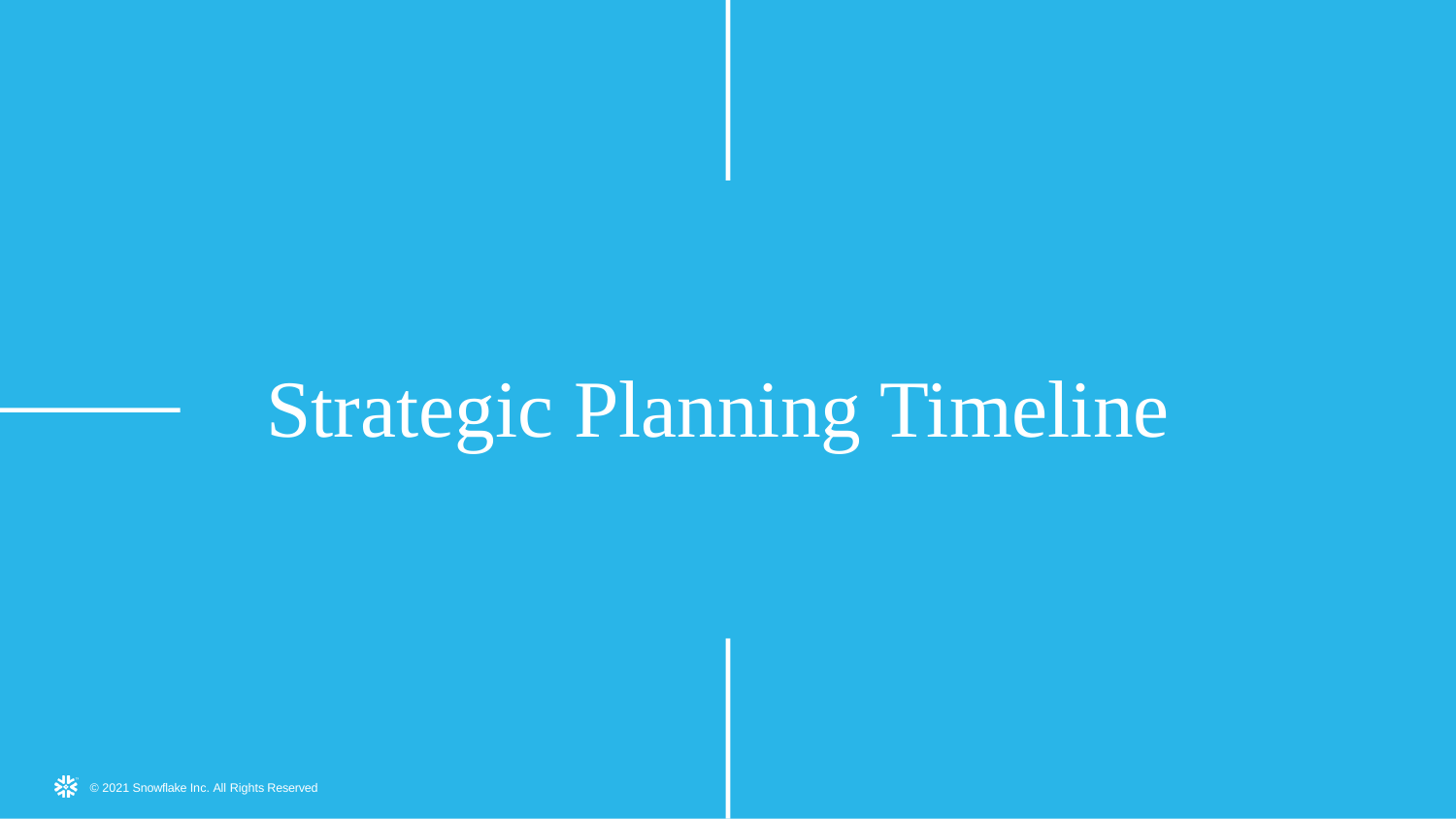

# Strategic Planning Timeline

© 2021 Snowflake Inc. All Rights Reserved